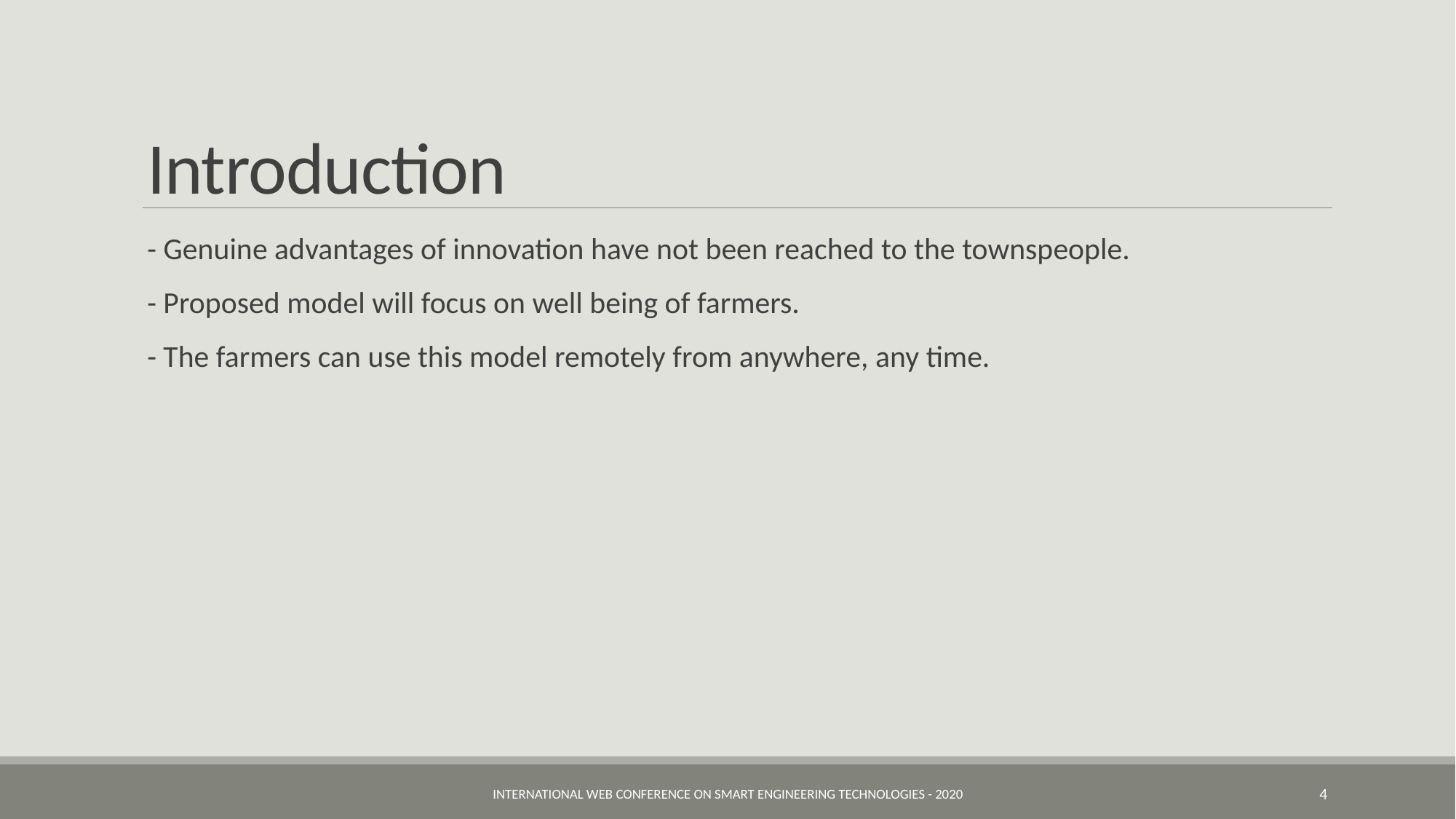

# Introduction
- Genuine advantages of innovation have not been reached to the townspeople.
- Proposed model will focus on well being of farmers.
- The farmers can use this model remotely from anywhere, any time.

International Web Conference on Smart Engineering Technologies - 2020
4